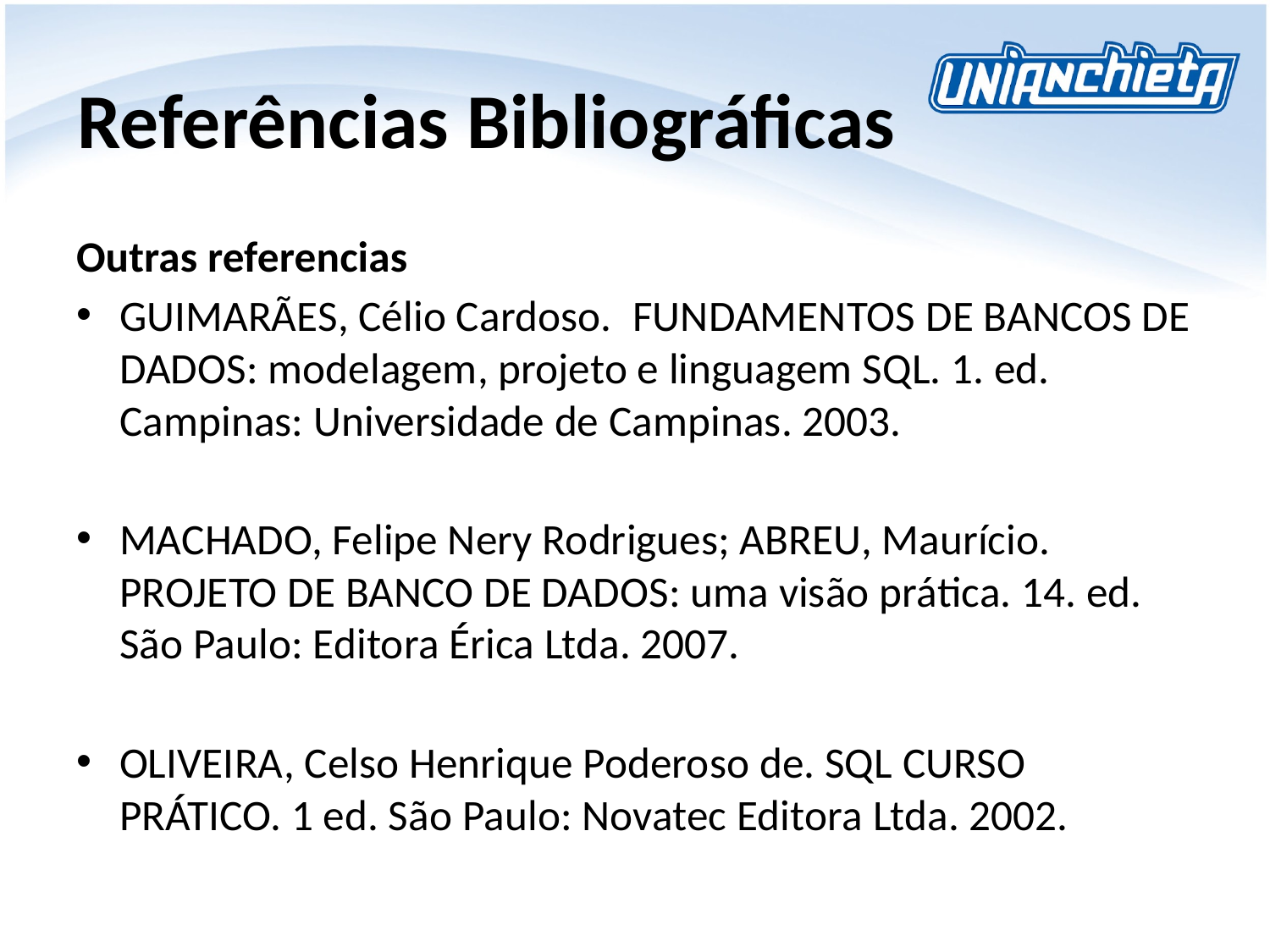

# Referências Bibliográficas
Outras referencias
GUIMARÃES, Célio Cardoso.  FUNDAMENTOS DE BANCOS DE DADOS: modelagem, projeto e linguagem SQL. 1. ed. Campinas: Universidade de Campinas. 2003.

MACHADO, Felipe Nery Rodrigues; ABREU, Maurício.  PROJETO DE BANCO DE DADOS: uma visão prática. 14. ed.  São Paulo: Editora Érica Ltda. 2007.

OLIVEIRA, Celso Henrique Poderoso de. SQL CURSO PRÁTICO. 1 ed. São Paulo: Novatec Editora Ltda. 2002.